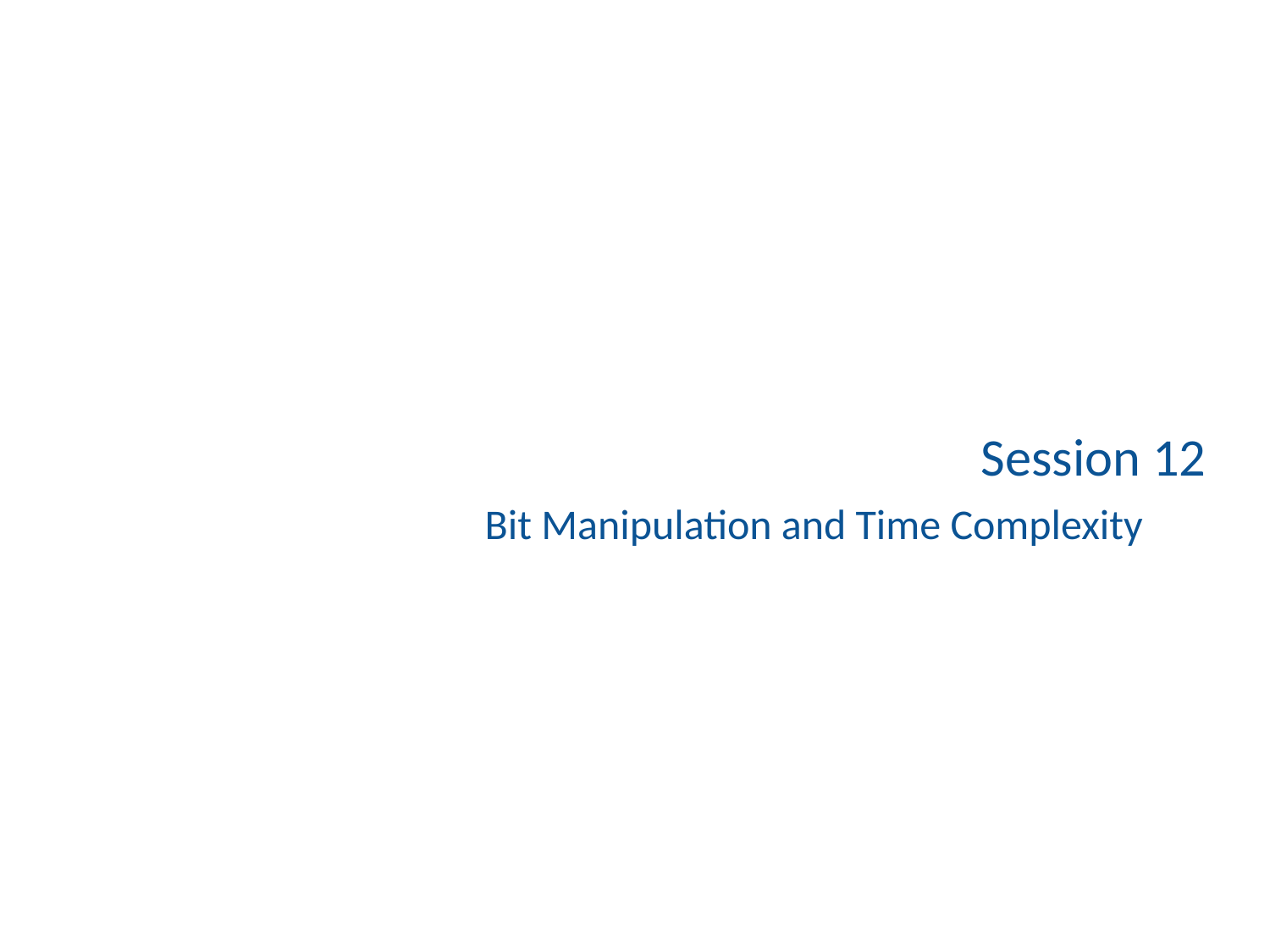

# Session 12
            		 Bit Manipulation and Time Complexity